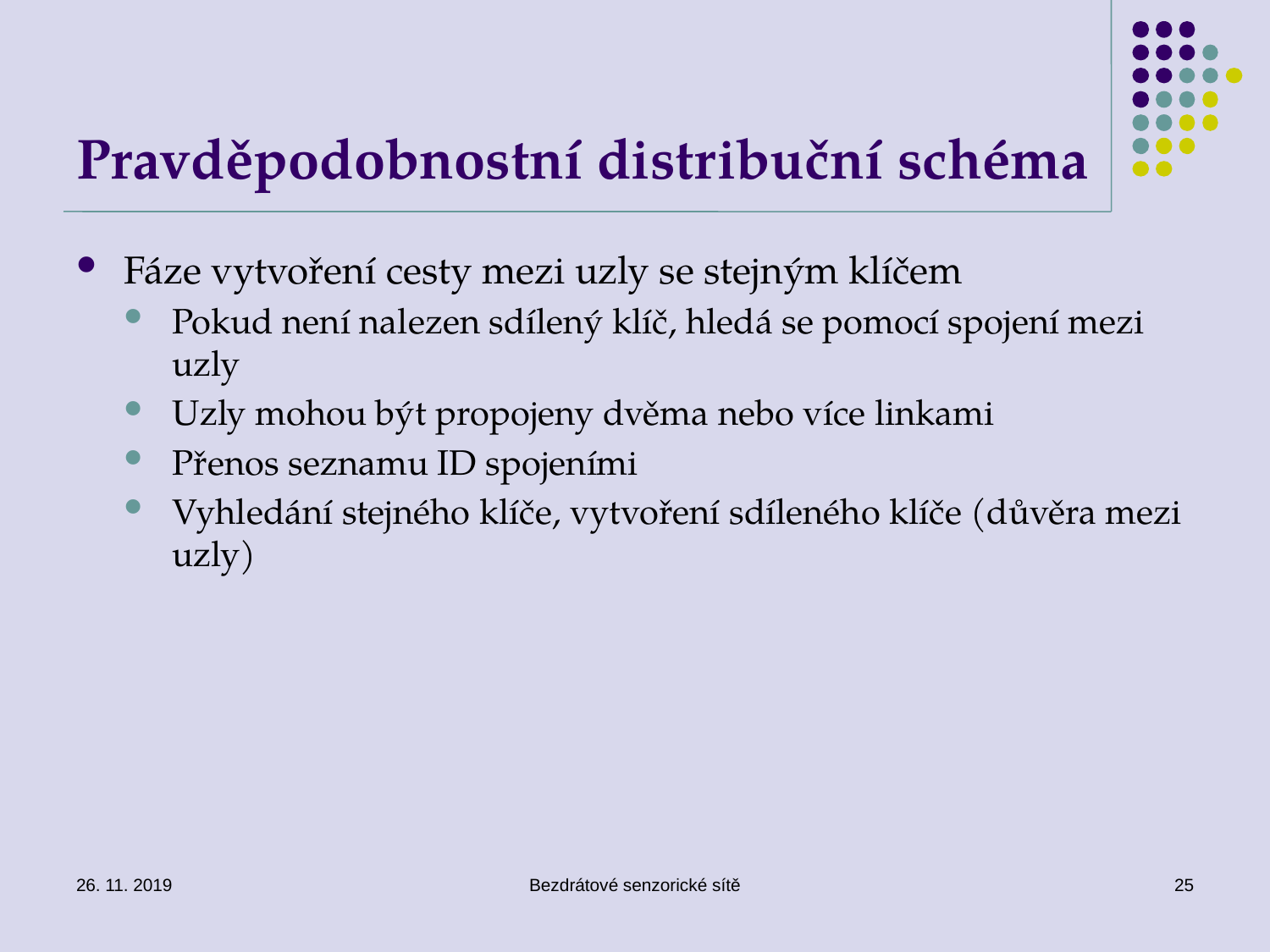

# Pravděpodobnostní distribuční schéma
Fáze vytvoření cesty mezi uzly se stejným klíčem
Pokud není nalezen sdílený klíč, hledá se pomocí spojení mezi uzly
Uzly mohou být propojeny dvěma nebo více linkami
Přenos seznamu ID spojeními
Vyhledání stejného klíče, vytvoření sdíleného klíče (důvěra mezi uzly)
26. 11. 2019
Bezdrátové senzorické sítě
25